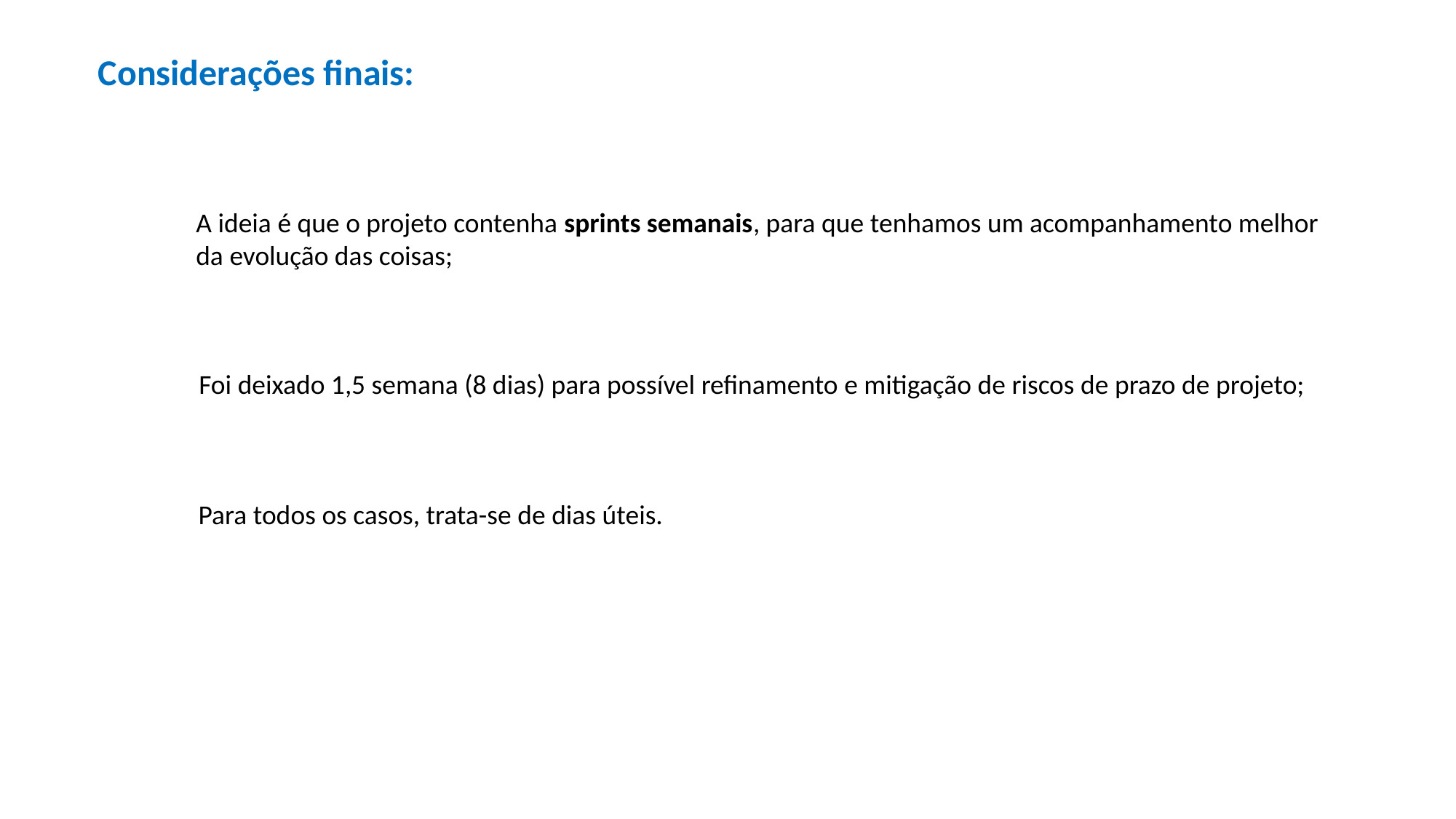

Considerações finais:
A ideia é que o projeto contenha sprints semanais, para que tenhamos um acompanhamento melhor da evolução das coisas;
Foi deixado 1,5 semana (8 dias) para possível refinamento e mitigação de riscos de prazo de projeto;
Para todos os casos, trata-se de dias úteis.